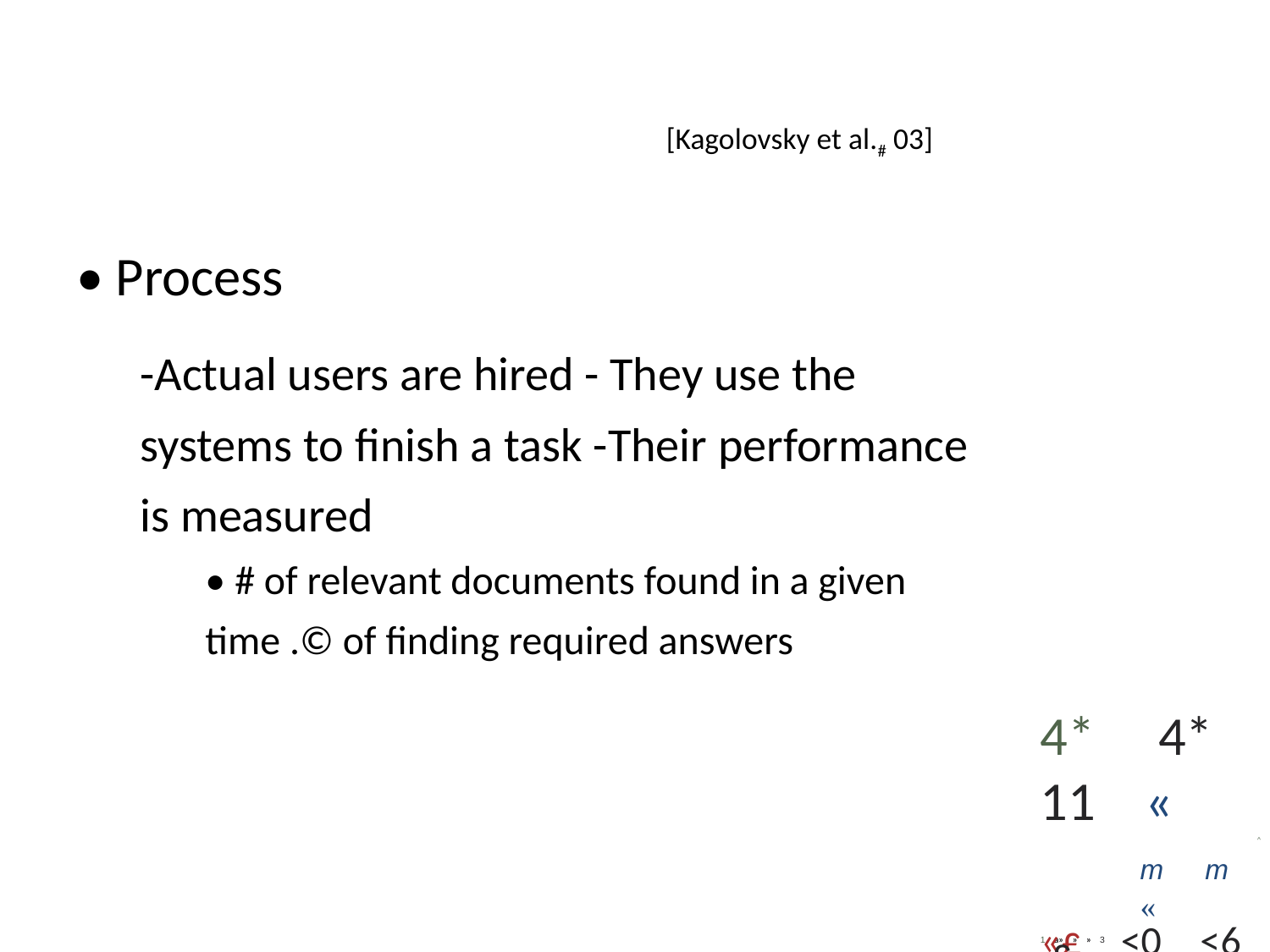

[Kagolovsky et al.# 03]
• Process
-Actual users are hired - They use the systems to finish a task -Their performance is measured
• # of relevant documents found in a given time .© of finding required answers
4*    4*    11    «
^
m    m    «
1    a»    »    »    3
«£    <0    <6    &
2    ft    7    **    A
a    a    *    a
a    i    i    i    a